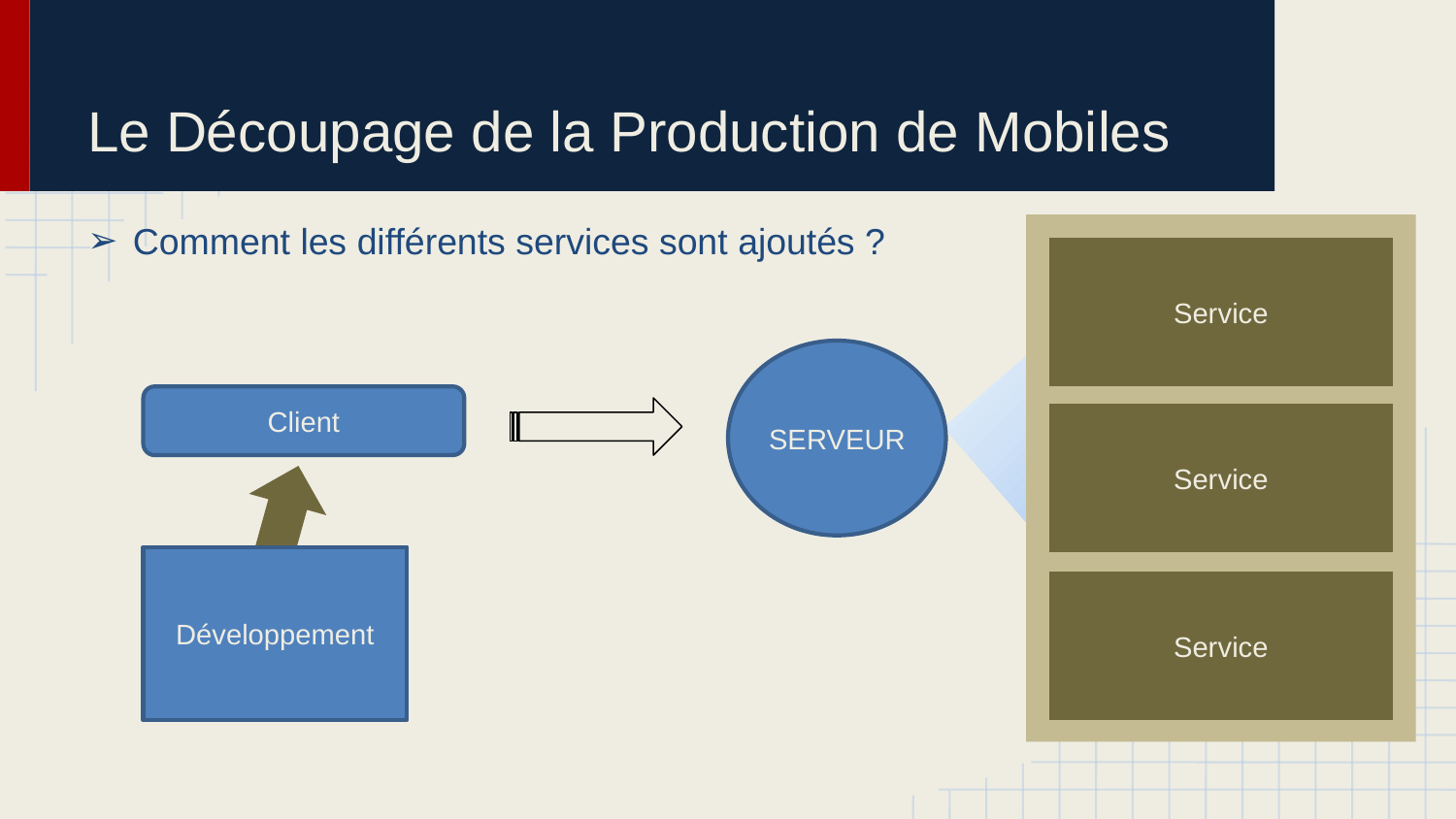

# Le Découpage de la Production de Mobiles
Comment les différents services sont ajoutés ?

Service
SERVEUR

Client

Service

Développement
Service